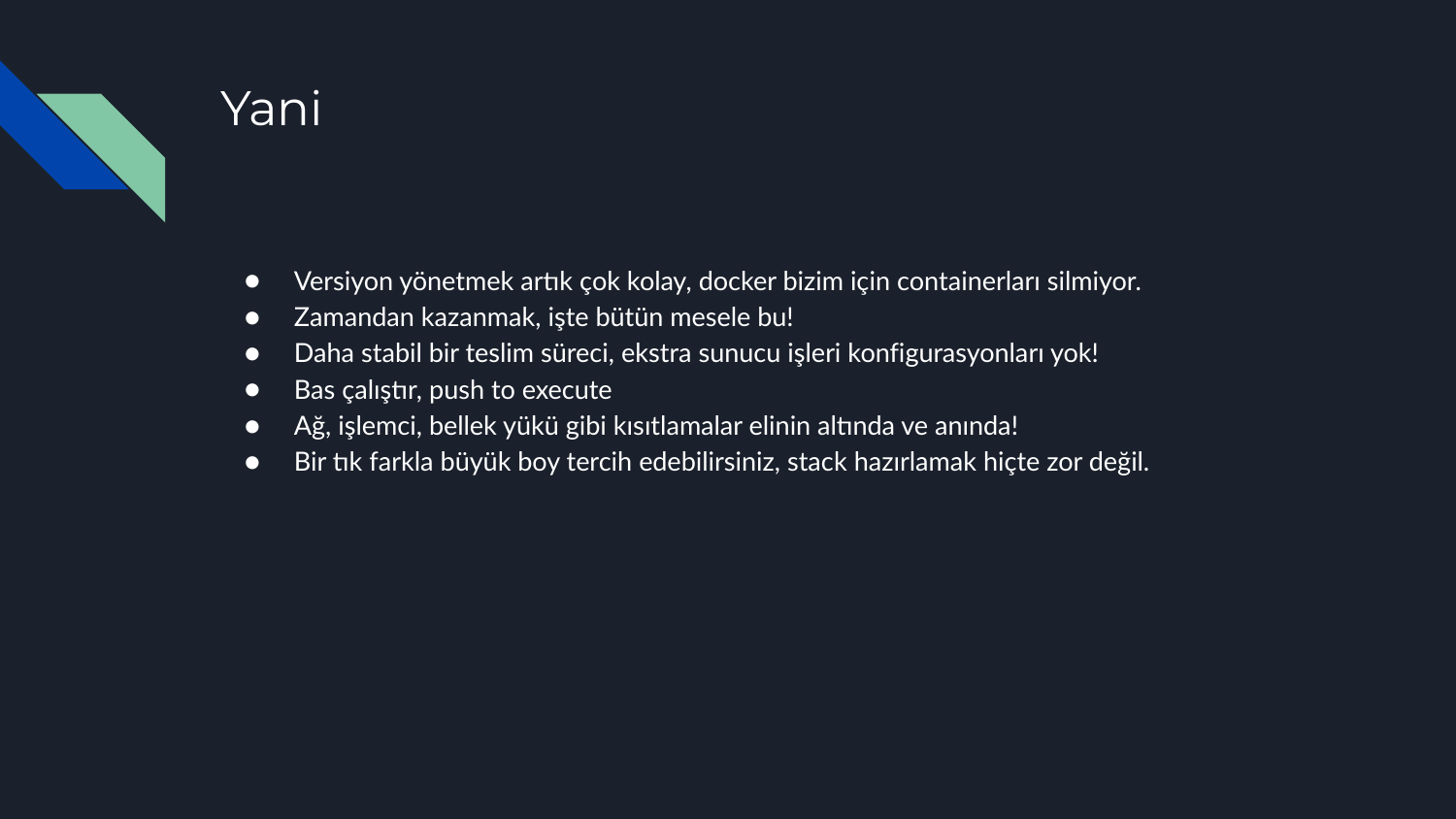

# Yani
Versiyon yönetmek artık çok kolay, docker bizim için containerları silmiyor.
Zamandan kazanmak, işte bütün mesele bu!
Daha stabil bir teslim süreci, ekstra sunucu işleri konfigurasyonları yok!
Bas çalıştır, push to execute
Ağ, işlemci, bellek yükü gibi kısıtlamalar elinin altında ve anında!
Bir tık farkla büyük boy tercih edebilirsiniz, stack hazırlamak hiçte zor değil.